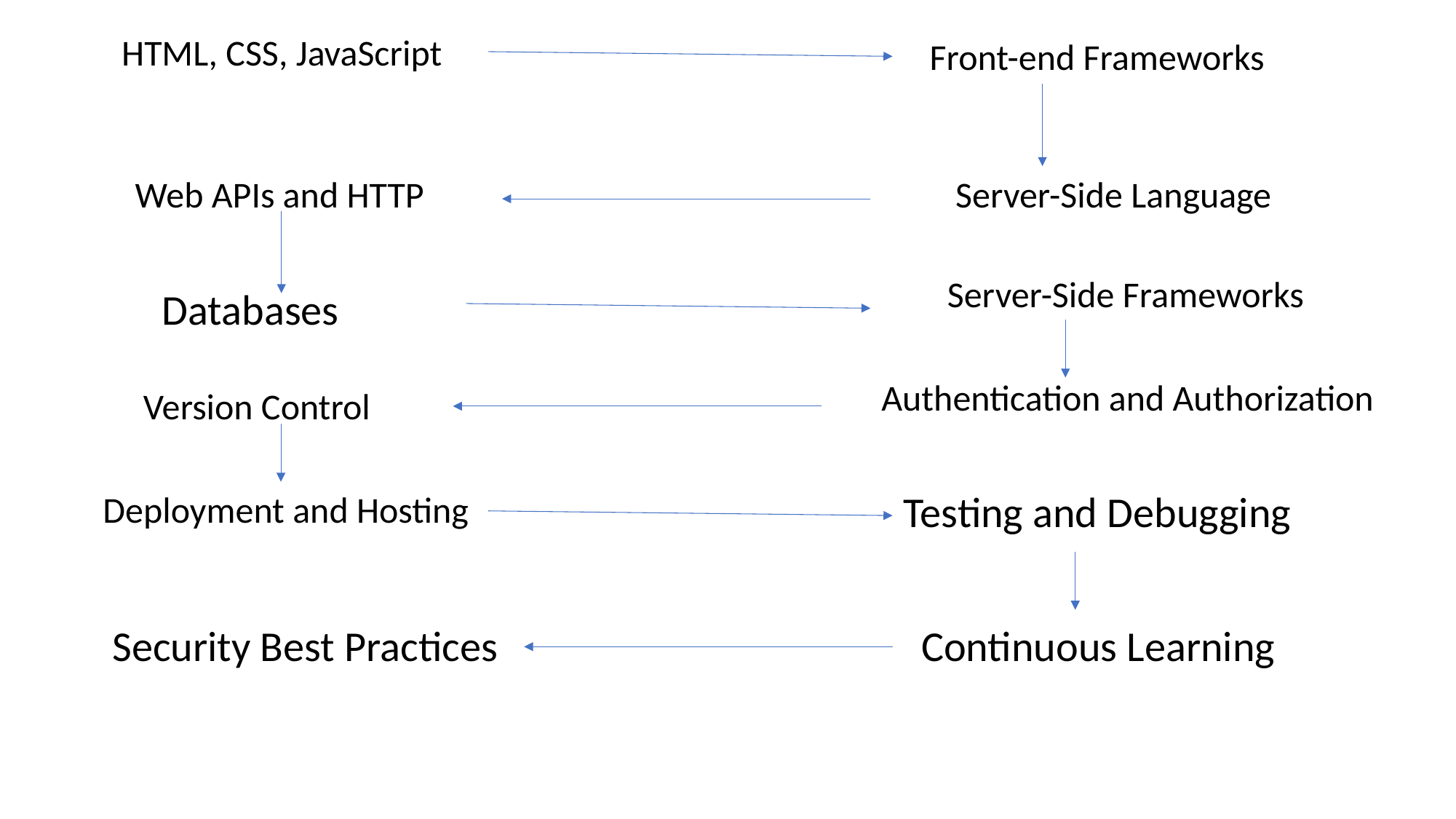

HTML, CSS, JavaScript
 Front-end Frameworks
Web APIs and HTTP
 Server-Side Language
Server-Side Frameworks
Databases
Authentication and Authorization
 Version Control
Testing and Debugging
Deployment and Hosting

 Security Best Practices
Continuous Learning